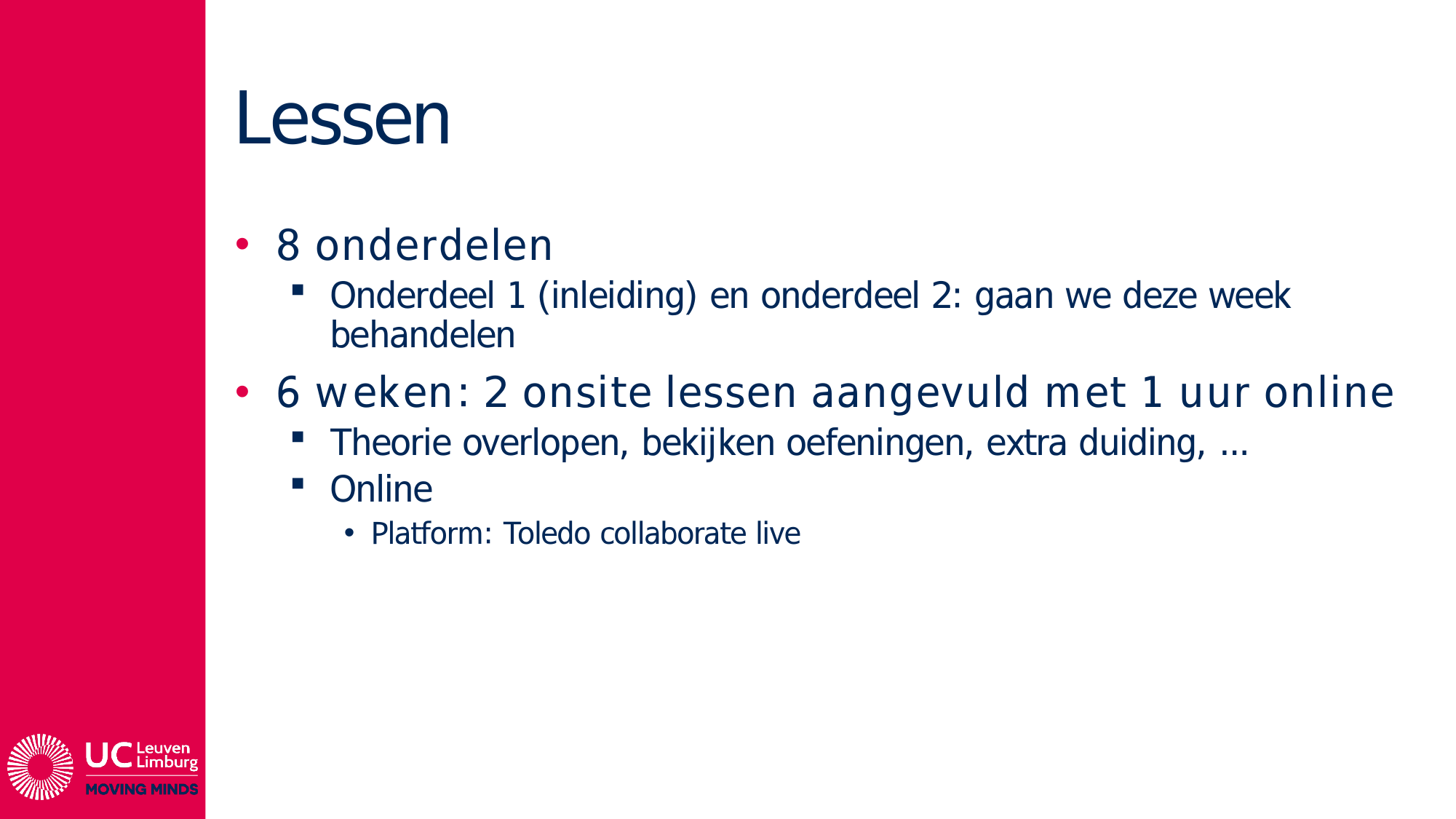

# Lessen
8 onderdelen
Onderdeel 1 (inleiding) en onderdeel 2: gaan we deze week behandelen
6 weken: 2 onsite lessen aangevuld met 1 uur online
Theorie overlopen, bekijken oefeningen, extra duiding, …
Online
Platform: Toledo collaborate live